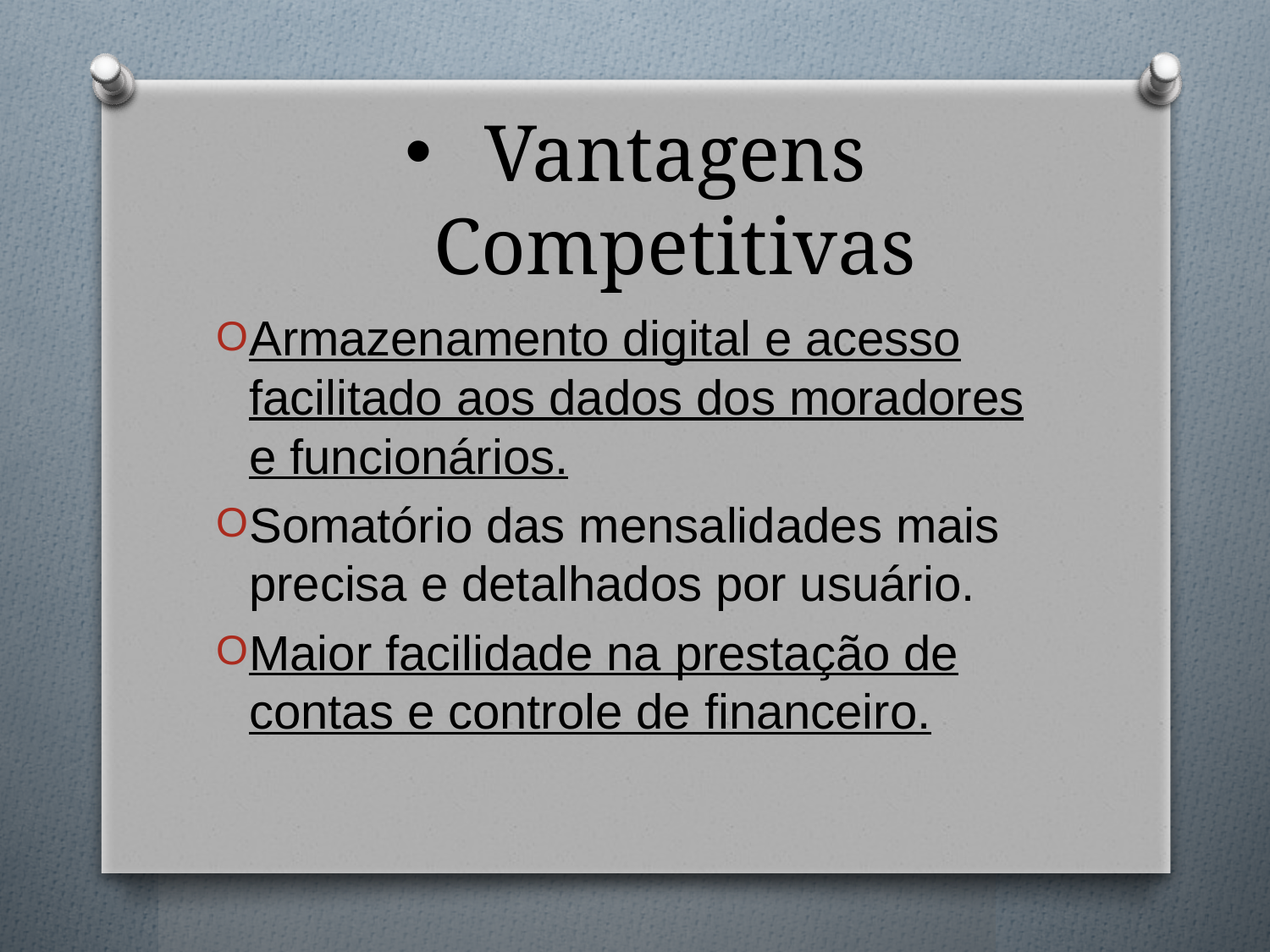

# Vantagens Competitivas

Armazenamento digital e acesso facilitado aos dados dos moradores e funcionários.
Somatório das mensalidades mais precisa e detalhados por usuário.
Maior facilidade na prestação de contas e controle de financeiro.